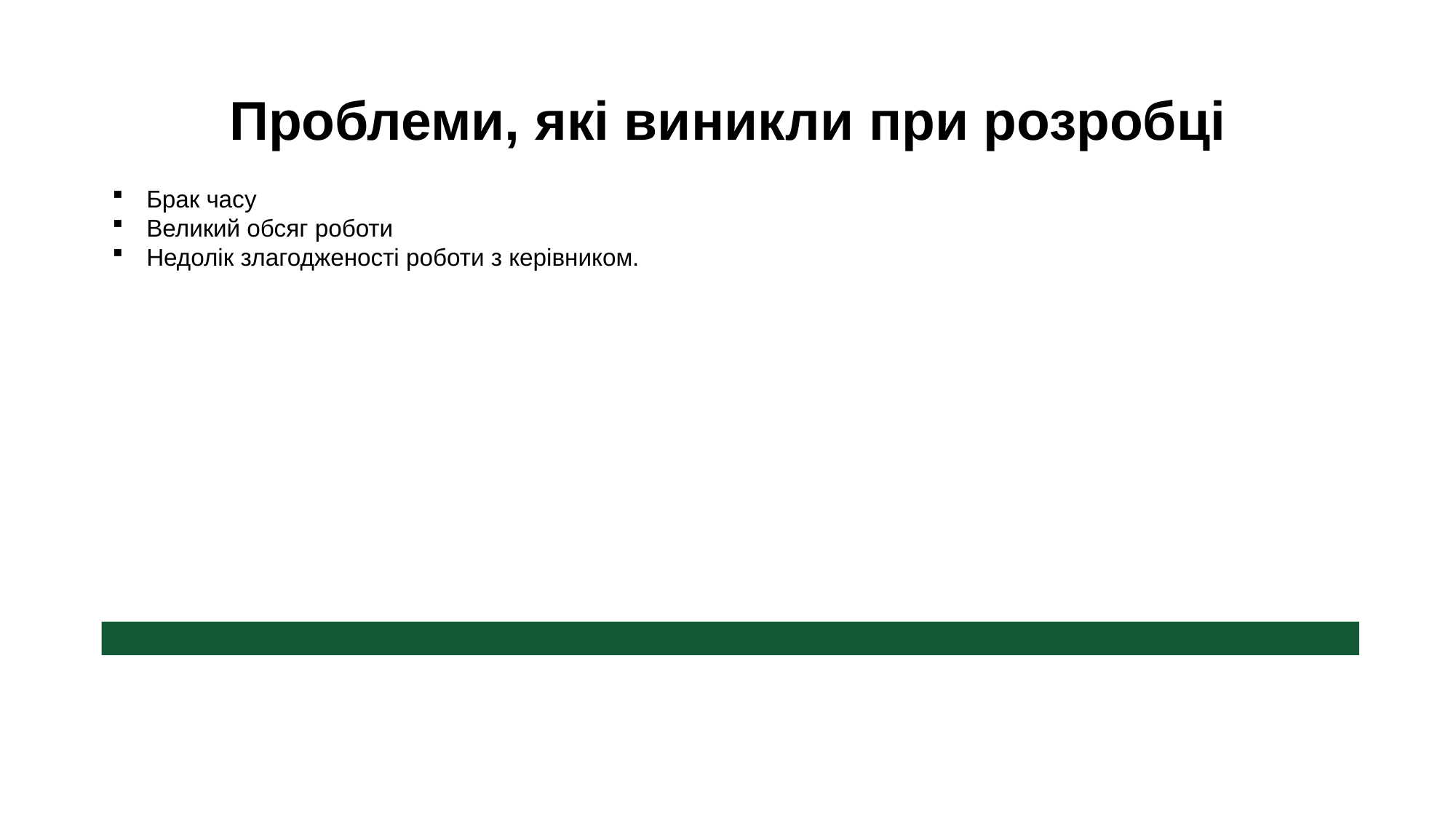

# Проблеми, які виникли при розробці
Брак часу
Великий обсяг роботи
Недолік злагодженості роботи з керівником.